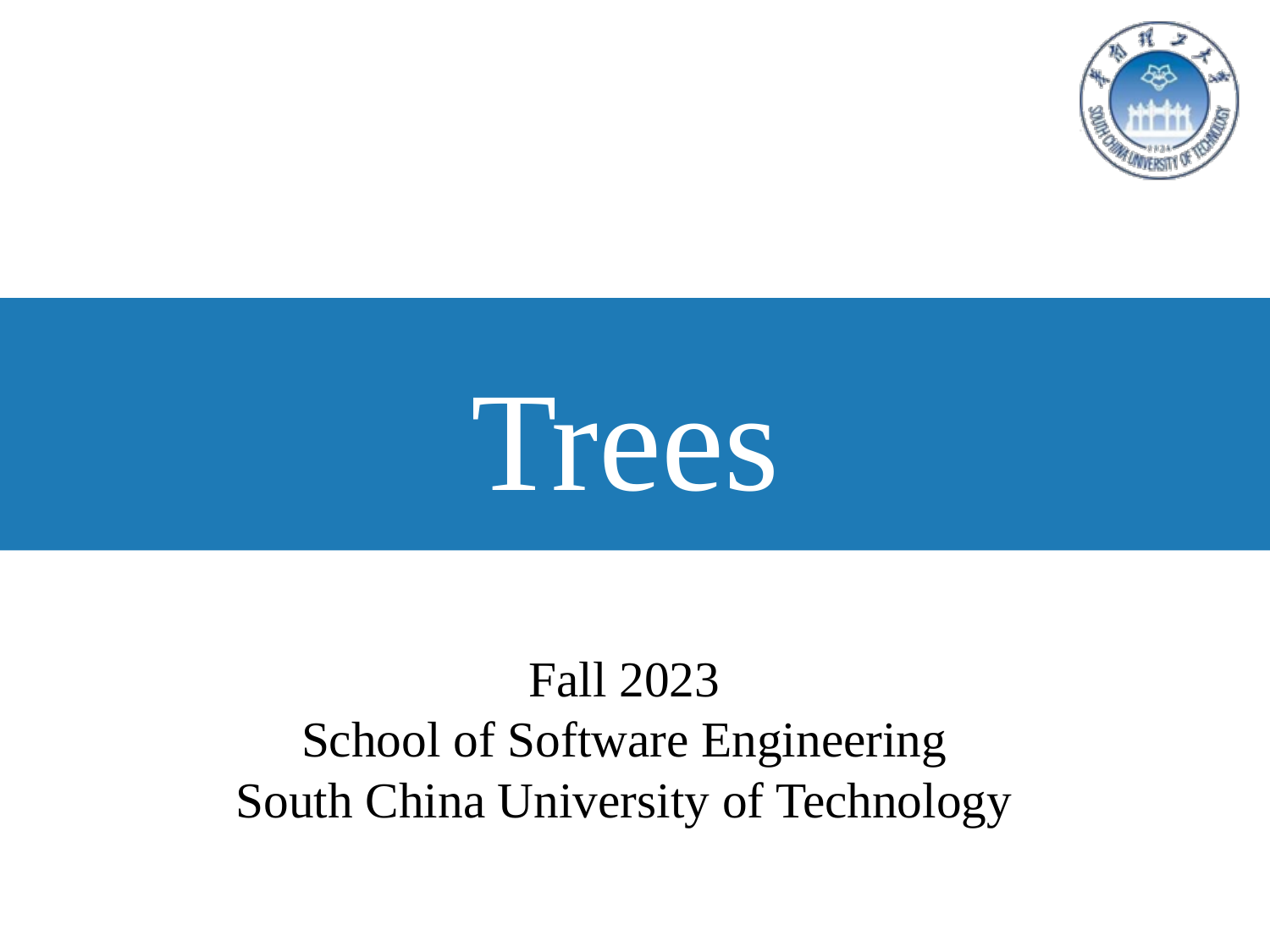

# Trees
Fall 2023
School of Software Engineering
South China University of Technology